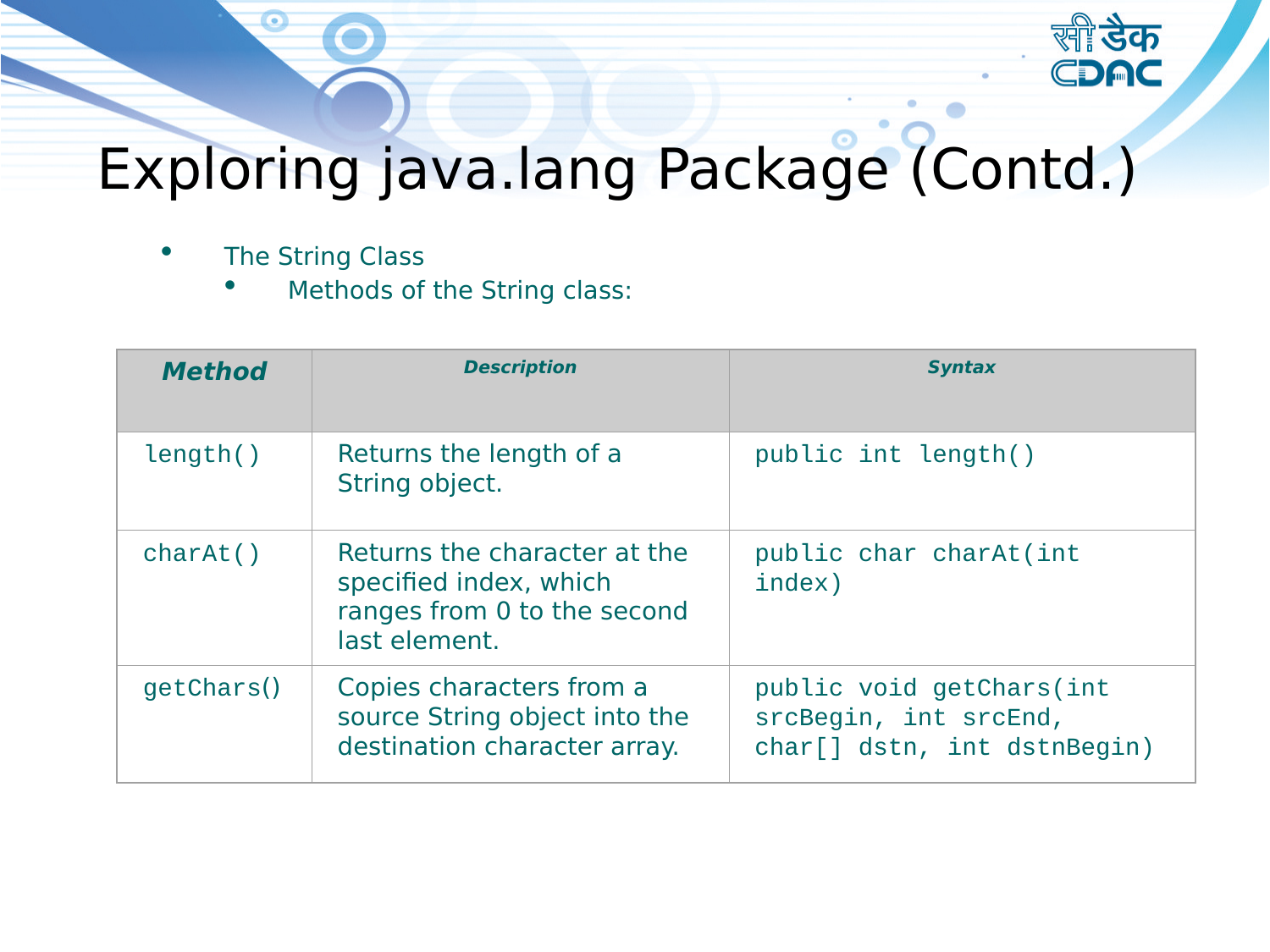

Exploring java.lang Package (Contd.)

The String Class
Methods of the String class:

Method

Description

Syntax

length()

Returns the length of a String object.

public int length()

charAt()

Returns the character at the specified index, which ranges from 0 to the second last element.

public char charAt(int index)

getChars()

Copies characters from a source String object into the destination character array.

public void getChars(int srcBegin, int srcEnd, char[] dstn, int dstnBegin)